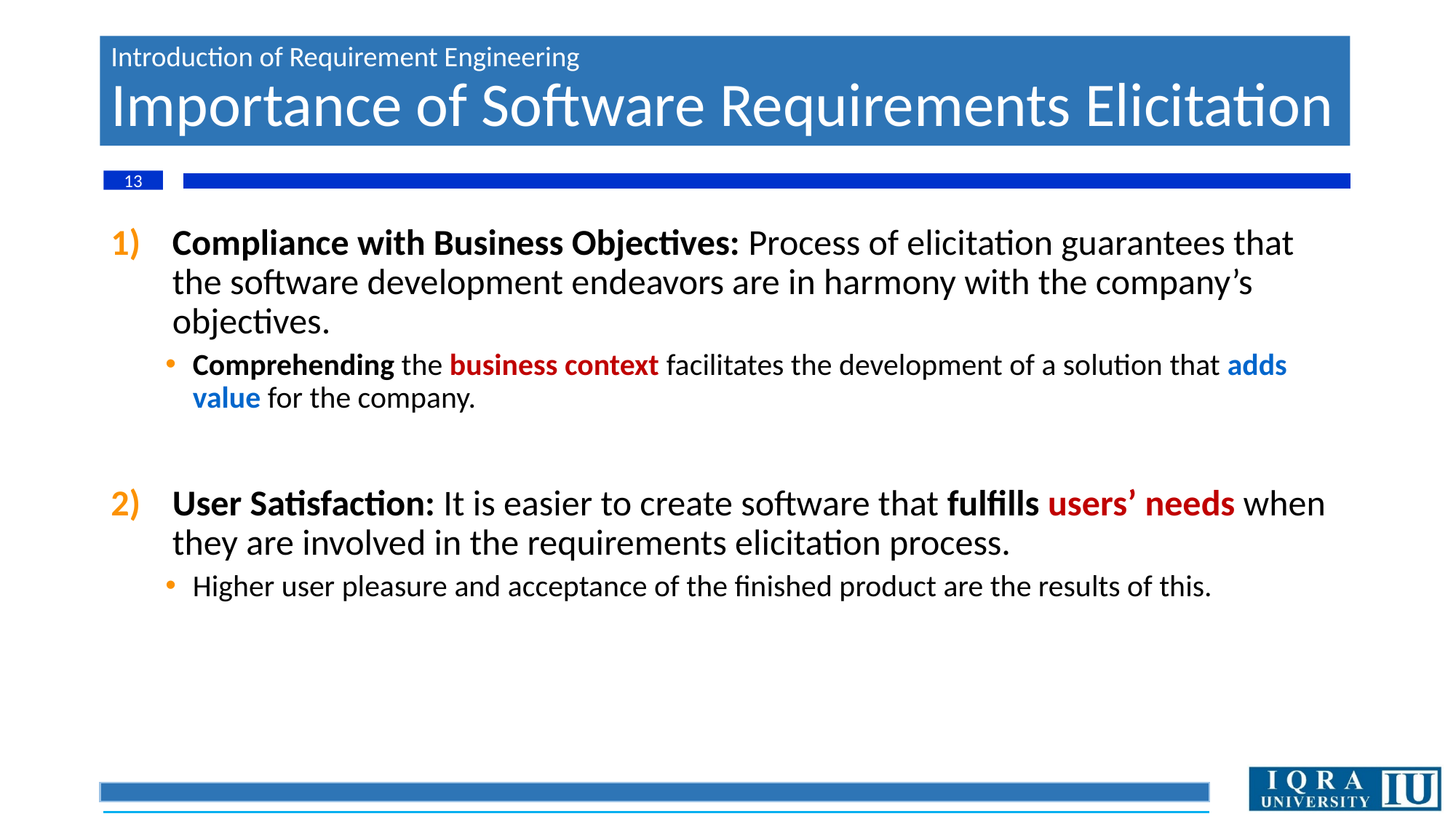

# Introduction of Requirement Engineering Importance of Software Requirements Elicitation
13
Compliance with Business Objectives: Process of elicitation guarantees that the software development endeavors are in harmony with the company’s objectives.
Comprehending the business context facilitates the development of a solution that adds value for the company.

User Satisfaction: It is easier to create software that fulfills users’ needs when they are involved in the requirements elicitation process.
Higher user pleasure and acceptance of the finished product are the results of this.